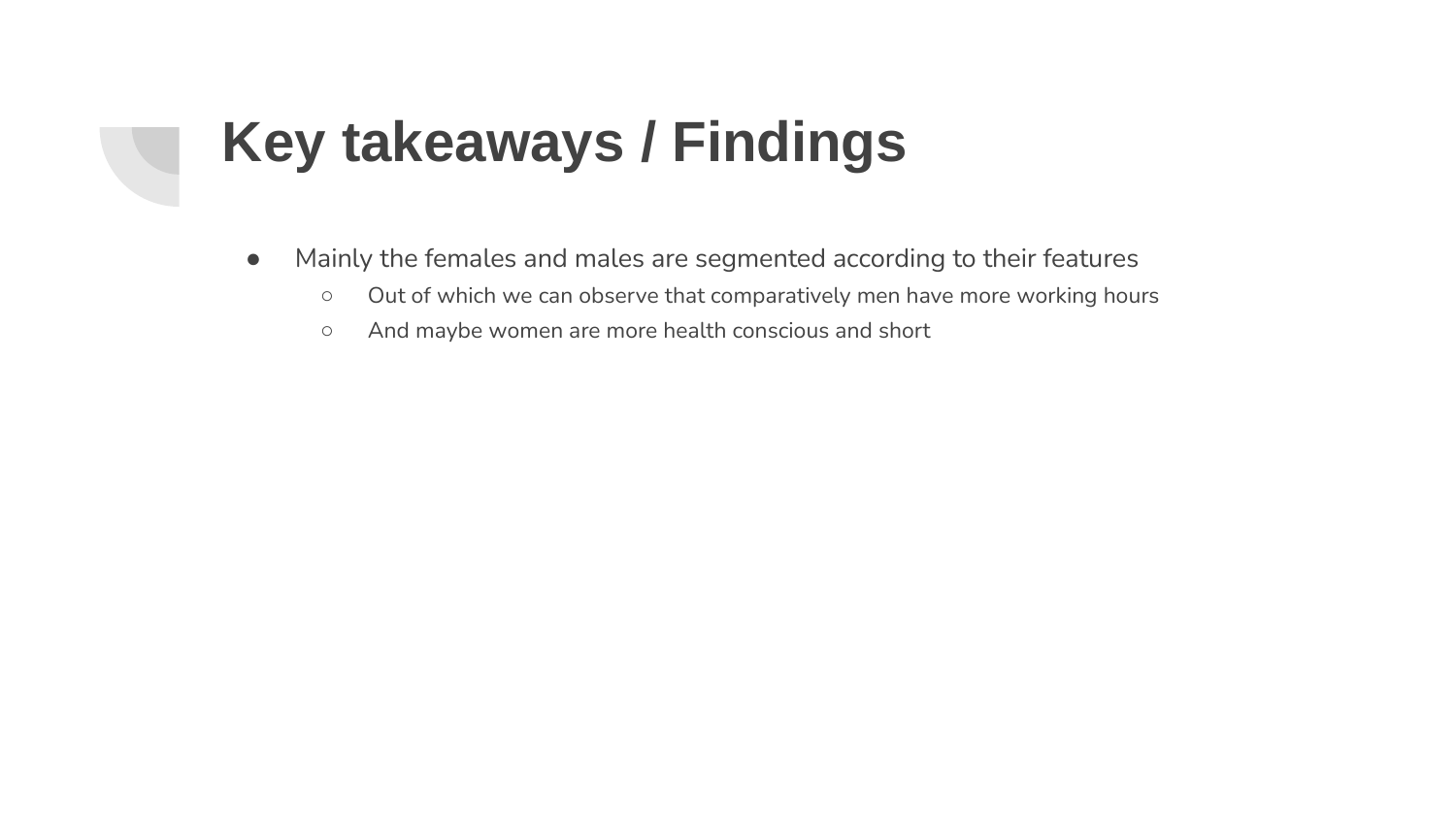

# Key takeaways / Findings
Mainly the females and males are segmented according to their features
Out of which we can observe that comparatively men have more working hours
And maybe women are more health conscious and short